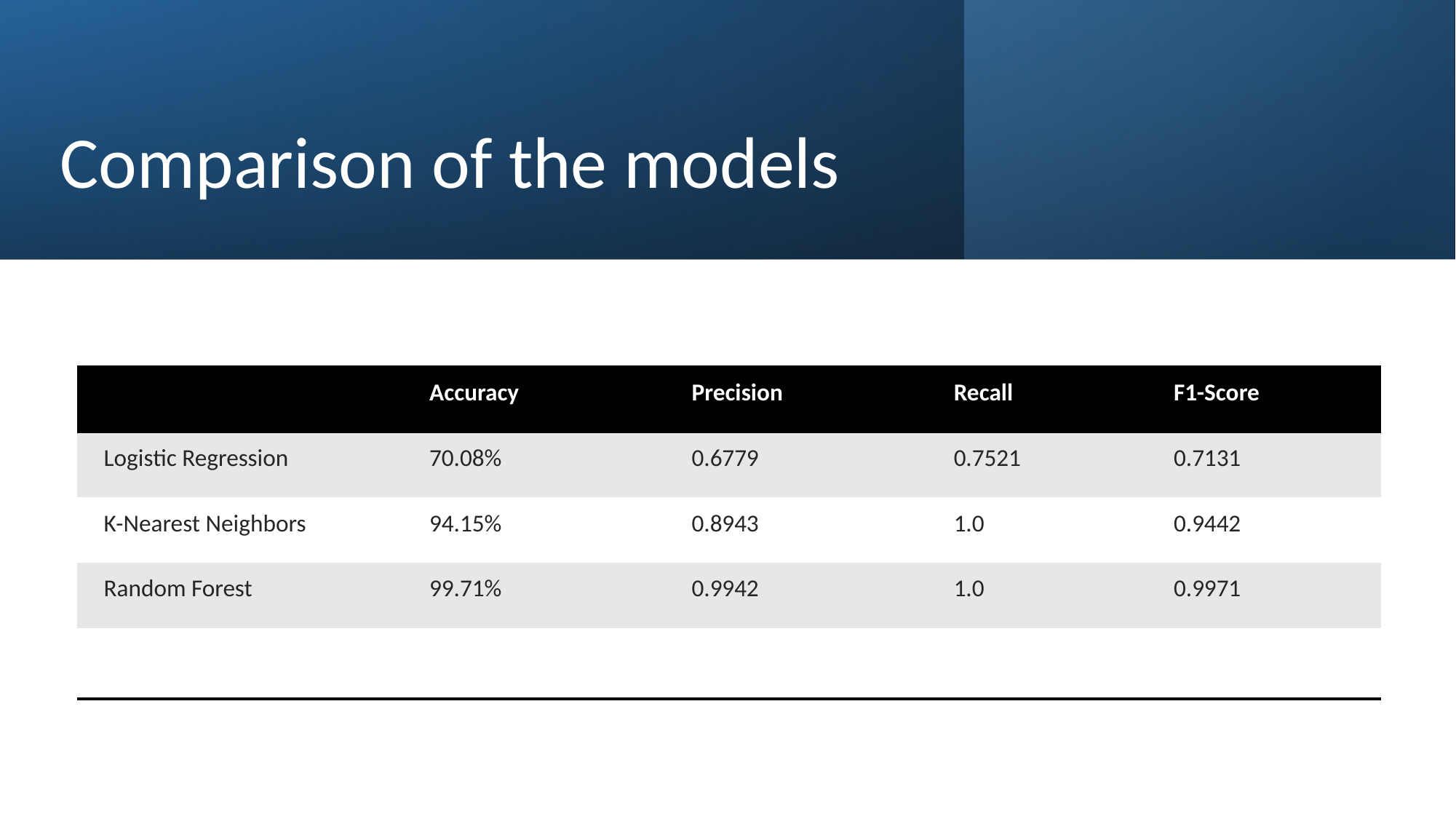

# Comparison of the models
|  | Accuracy | Precision | Recall | F1-Score |
| --- | --- | --- | --- | --- |
| Logistic Regression | 70.08% | 0.6779 | 0.7521 | 0.7131 |
| K-Nearest Neighbors | 94.15% | 0.8943 | 1.0 | 0.9442 |
| Random Forest | 99.71% | 0.9942 | 1.0 | 0.9971 |
|  |  |  |  |  |